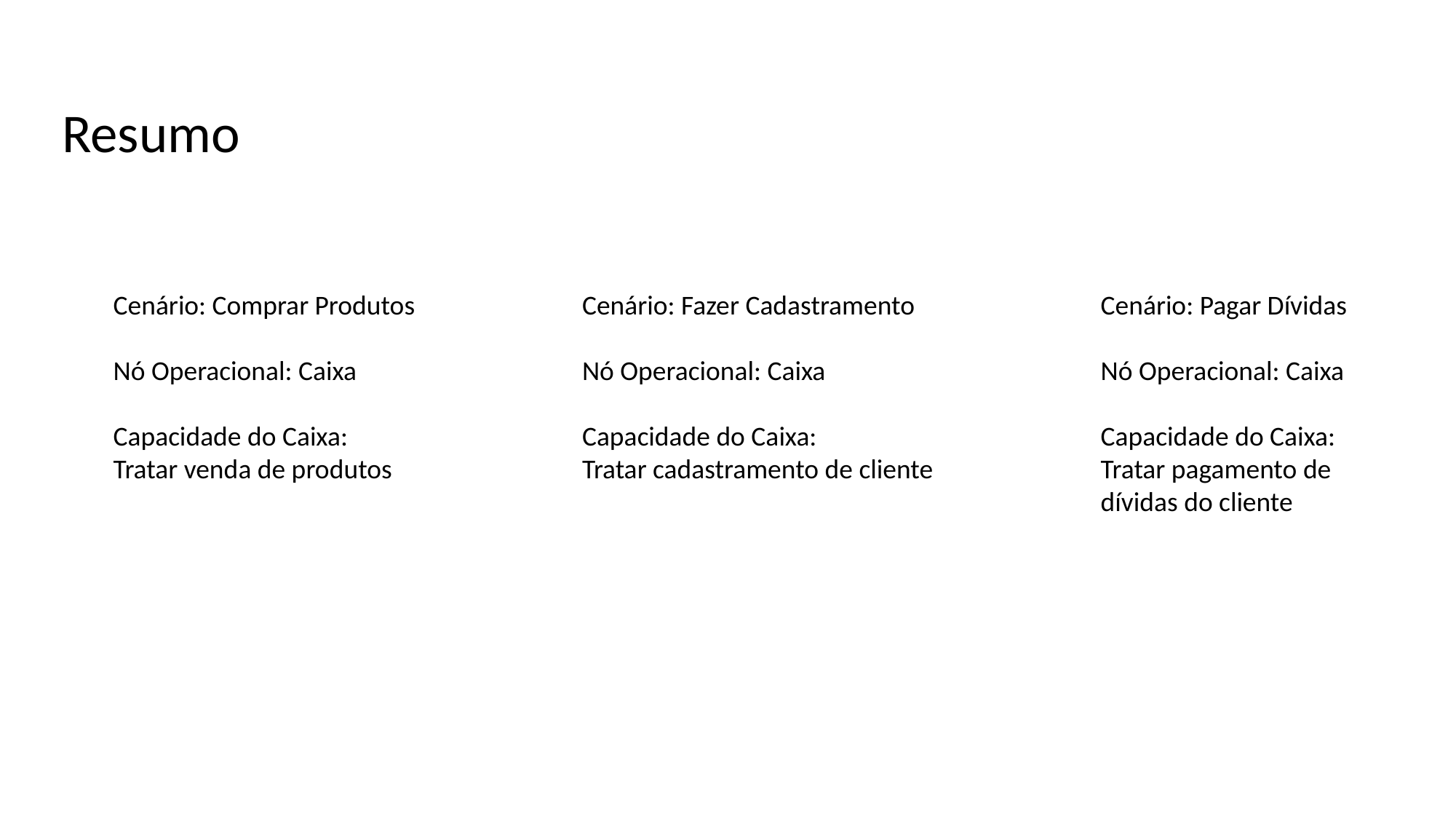

Resumo
Cenário: Comprar Produtos

Nó Operacional: Caixa

Capacidade do Caixa:
Tratar venda de produtos
Cenário: Fazer Cadastramento

Nó Operacional: Caixa

Capacidade do Caixa:
Tratar cadastramento de cliente
Cenário: Pagar Dívidas

Nó Operacional: Caixa

Capacidade do Caixa:
Tratar pagamento de
dívidas do cliente